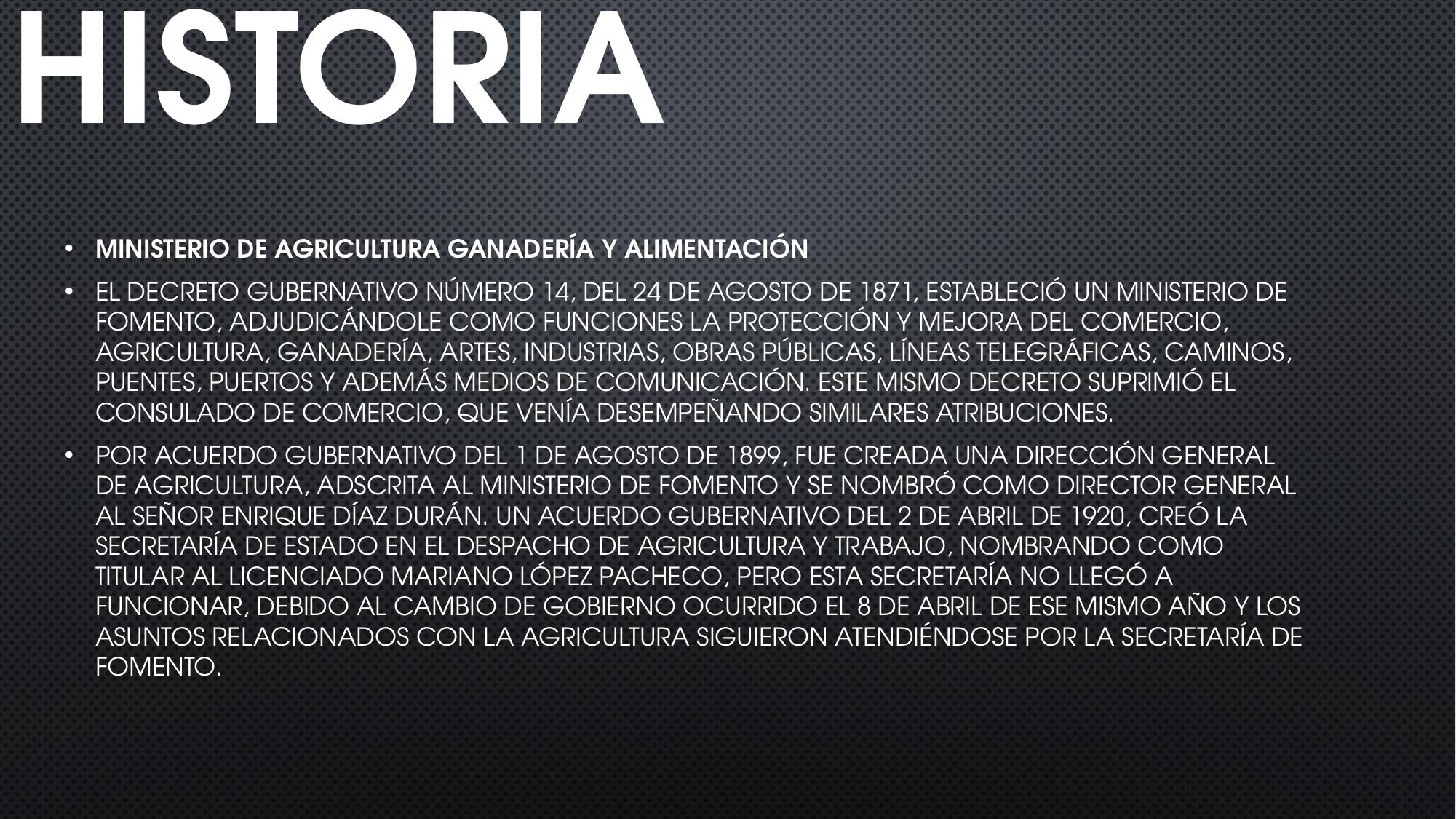

# Historia
Ministerio de Agricultura Ganadería y Alimentación
El Decreto Gubernativo número 14, del 24 de agosto de 1871, estableció un Ministerio de Fomento, adjudicándole como funciones la protección y mejora del comercio, agricultura, ganadería, artes, industrias, obras públicas, líneas telegráficas, caminos, puentes, puertos y además medios de comunicación. Este mismo Decreto suprimió el Consulado de Comercio, que venía desempeñando similares atribuciones.
Por Acuerdo Gubernativo del 1 de agosto de 1899, fue creada una Dirección General de Agricultura, adscrita al Ministerio de Fomento y se nombró como Director General al señor Enrique Díaz Durán. Un Acuerdo Gubernativo del 2 de abril de 1920, creó la Secretaría de Estado en el Despacho de Agricultura y Trabajo, nombrando como titular al Licenciado Mariano López Pacheco, pero esta Secretaría no llegó a funcionar, debido al cambio de Gobierno ocurrido el 8 de abril de ese mismo año y los asuntos relacionados con la agricultura siguieron atendiéndose por la Secretaría de Fomento.